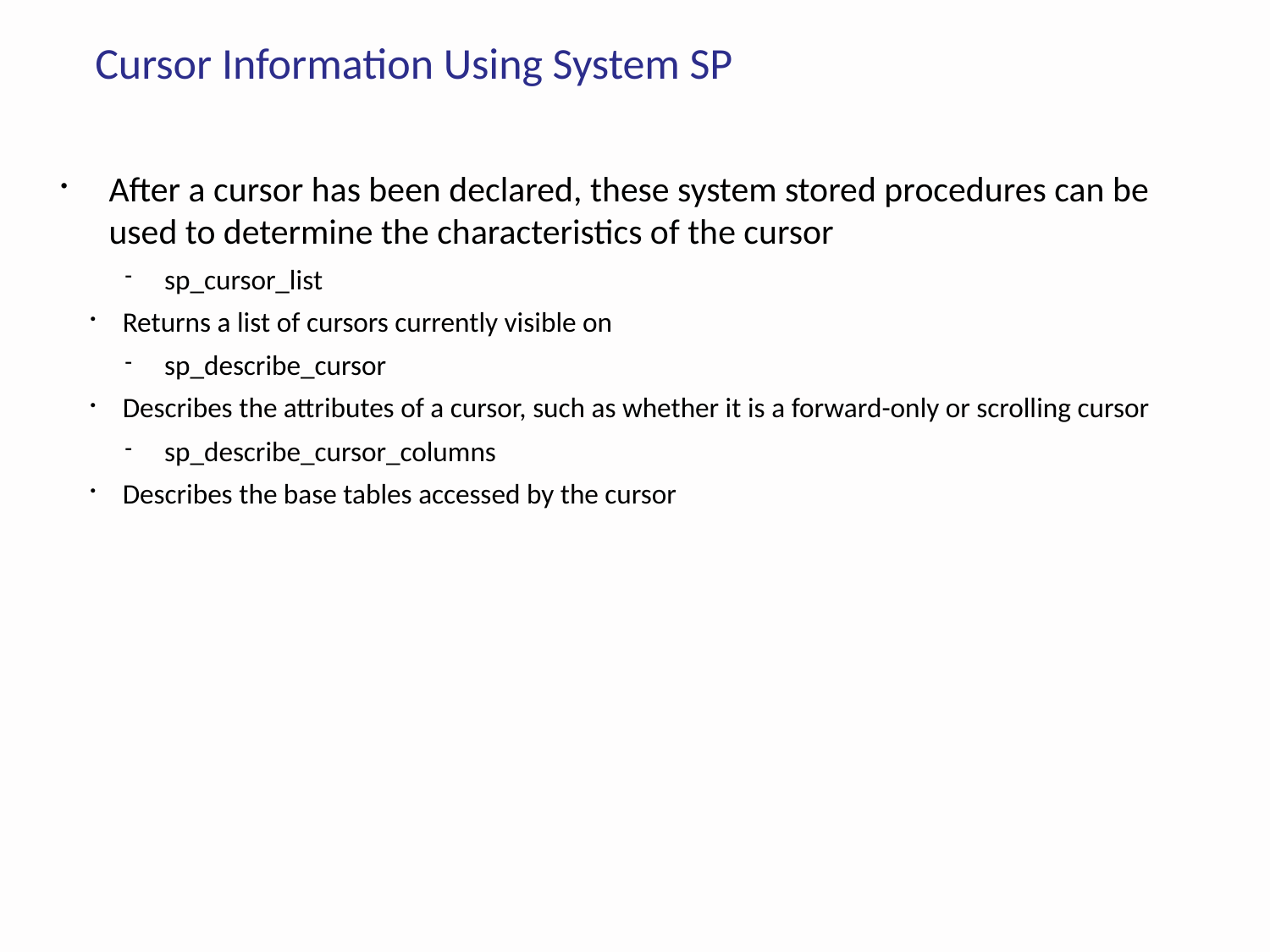

# Cursor Information Using System SP
After a cursor has been declared, these system stored procedures can be used to determine the characteristics of the cursor
sp_cursor_list
Returns a list of cursors currently visible on
sp_describe_cursor
Describes the attributes of a cursor, such as whether it is a forward-only or scrolling cursor
sp_describe_cursor_columns
Describes the base tables accessed by the cursor